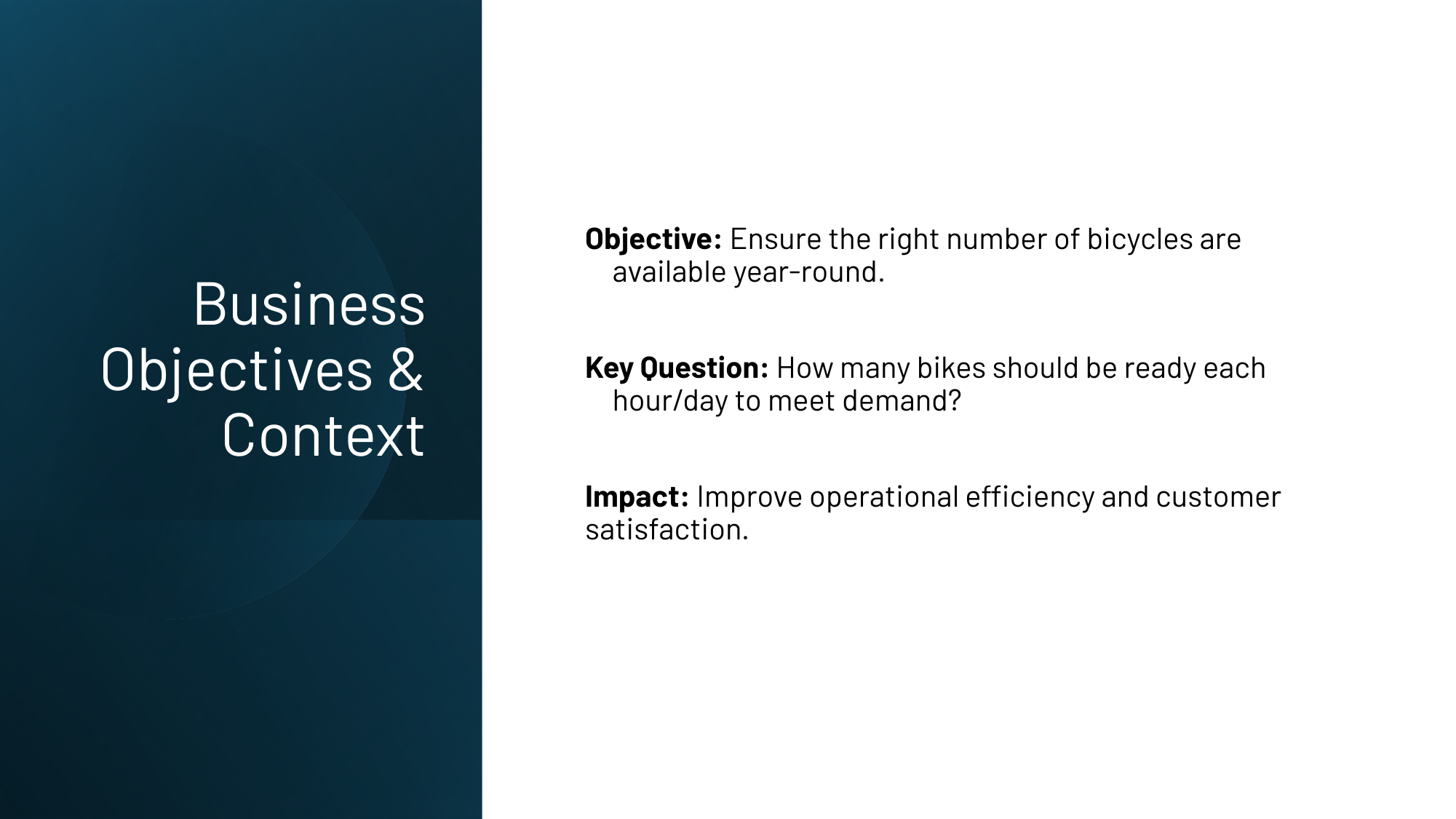

# Business Objectives & Context
Objective: Ensure the right number of bicycles are available year-round.

Key Question: How many bikes should be ready each hour/day to meet demand?

Impact: Improve operational efficiency and customer satisfaction.